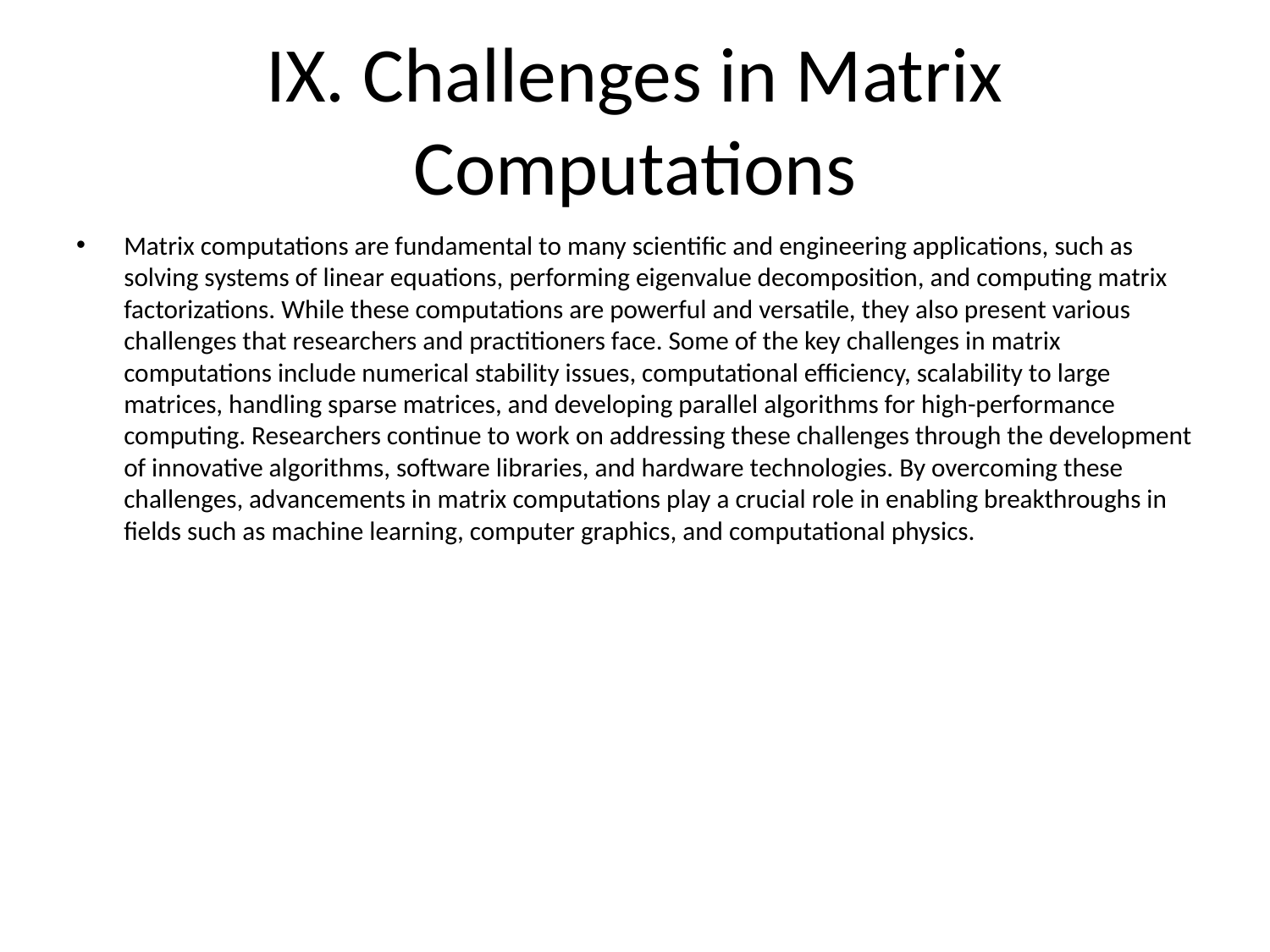

# IX. Challenges in Matrix Computations
Matrix computations are fundamental to many scientific and engineering applications, such as solving systems of linear equations, performing eigenvalue decomposition, and computing matrix factorizations. While these computations are powerful and versatile, they also present various challenges that researchers and practitioners face. Some of the key challenges in matrix computations include numerical stability issues, computational efficiency, scalability to large matrices, handling sparse matrices, and developing parallel algorithms for high-performance computing. Researchers continue to work on addressing these challenges through the development of innovative algorithms, software libraries, and hardware technologies. By overcoming these challenges, advancements in matrix computations play a crucial role in enabling breakthroughs in fields such as machine learning, computer graphics, and computational physics.